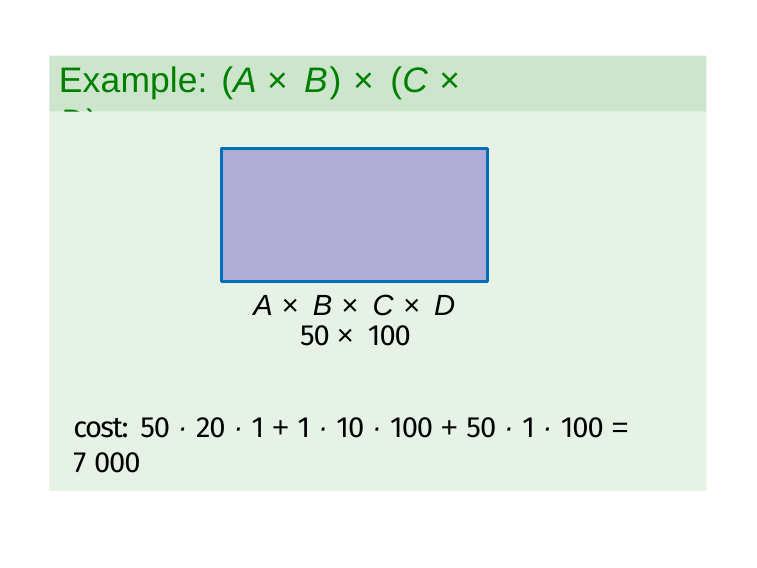

Example: (A × B) × (C × D)

A × B × C × D
50 × 100

cost: 50 · 20 · 1 + 1 · 10 · 100 + 50 · 1 · 100 = 7 000